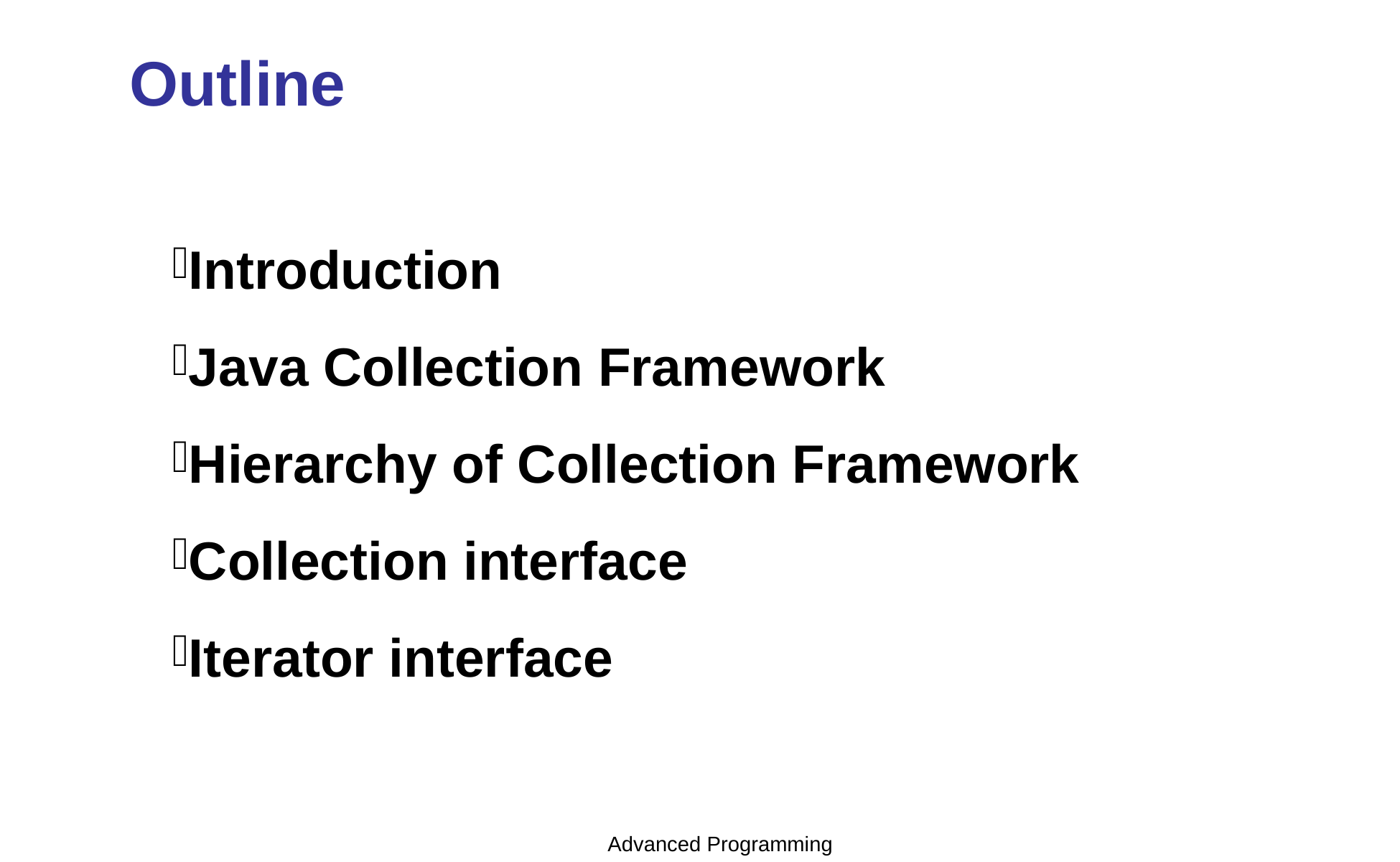

# Outline
Introduction
Java Collection Framework
Hierarchy of Collection Framework
Collection interface
Iterator interface
Advanced Programming